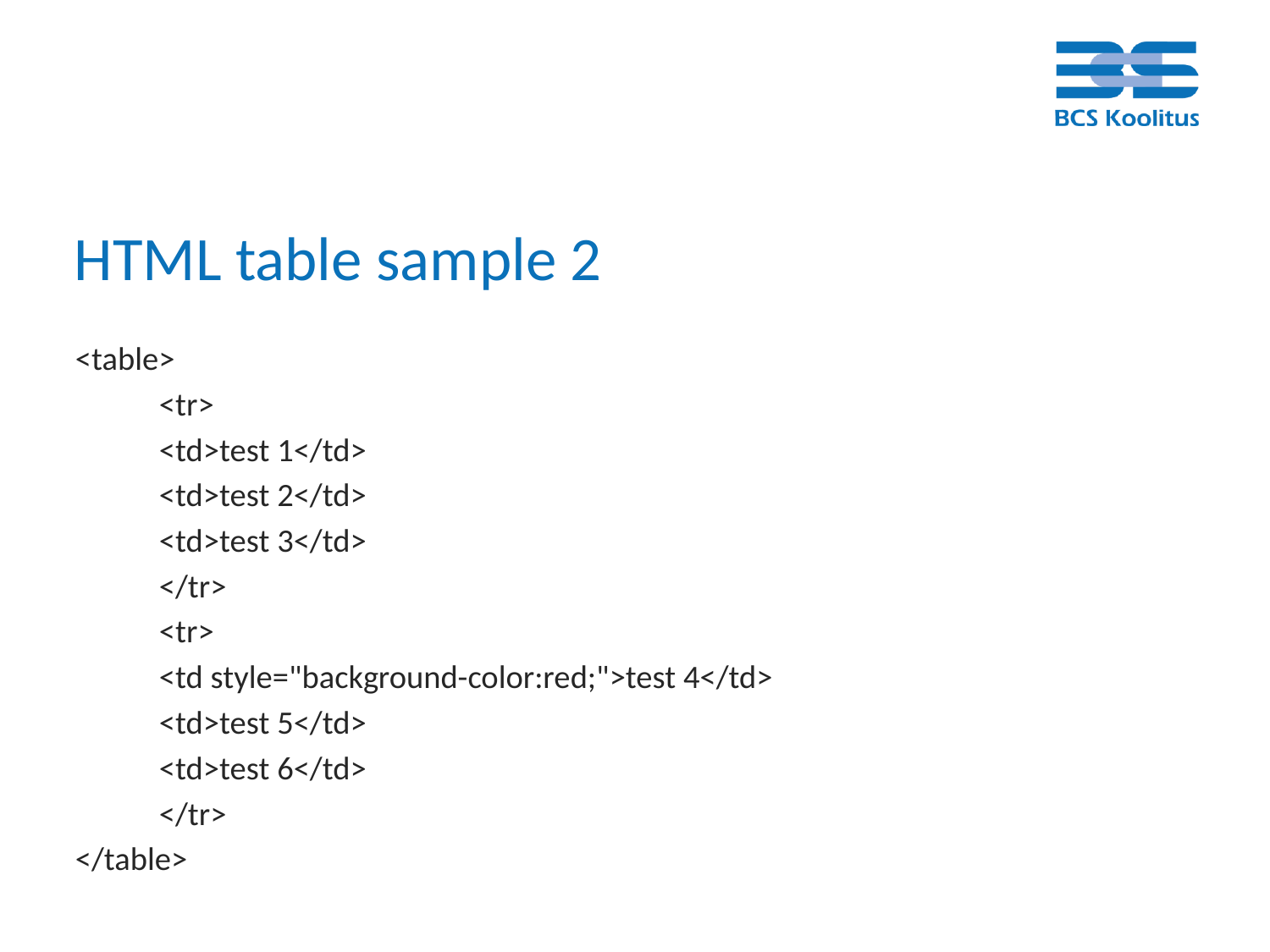

# HTML table sample 2
<table>
	<tr>
		<td>test 1</td>
		<td>test 2</td>
		<td>test 3</td>
	</tr>
	<tr>
		<td style="background-color:red;">test 4</td>
		<td>test 5</td>
		<td>test 6</td>
	</tr>
</table>